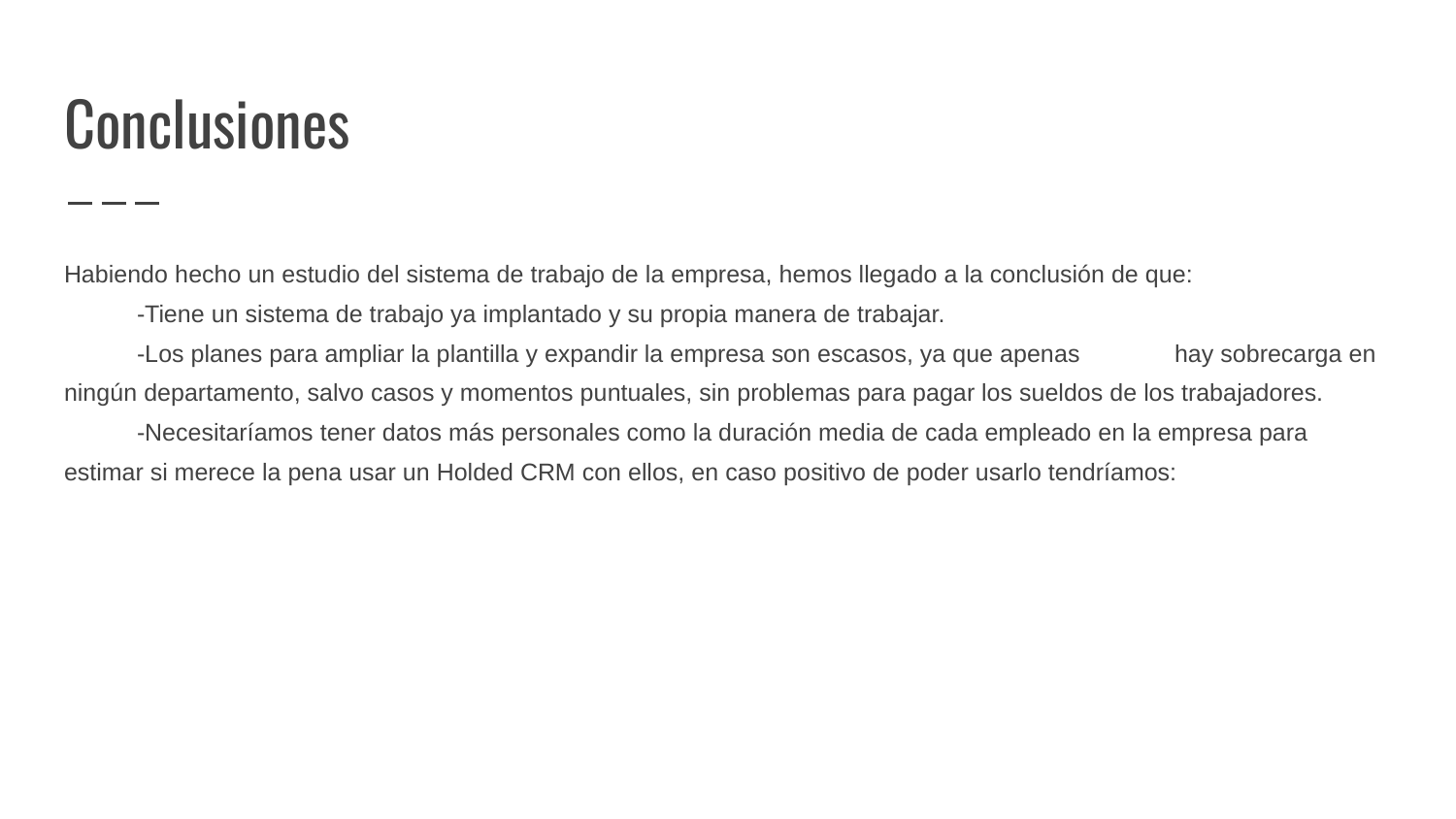

# Conclusiones
Habiendo hecho un estudio del sistema de trabajo de la empresa, hemos llegado a la conclusión de que:
-Tiene un sistema de trabajo ya implantado y su propia manera de trabajar.
-Los planes para ampliar la plantilla y expandir la empresa son escasos, ya que apenas              hay sobrecarga en ningún departamento, salvo casos y momentos puntuales, sin problemas para pagar los sueldos de los trabajadores.
-Necesitaríamos tener datos más personales como la duración media de cada empleado en la empresa para estimar si merece la pena usar un Holded CRM con ellos, en caso positivo de poder usarlo tendríamos: